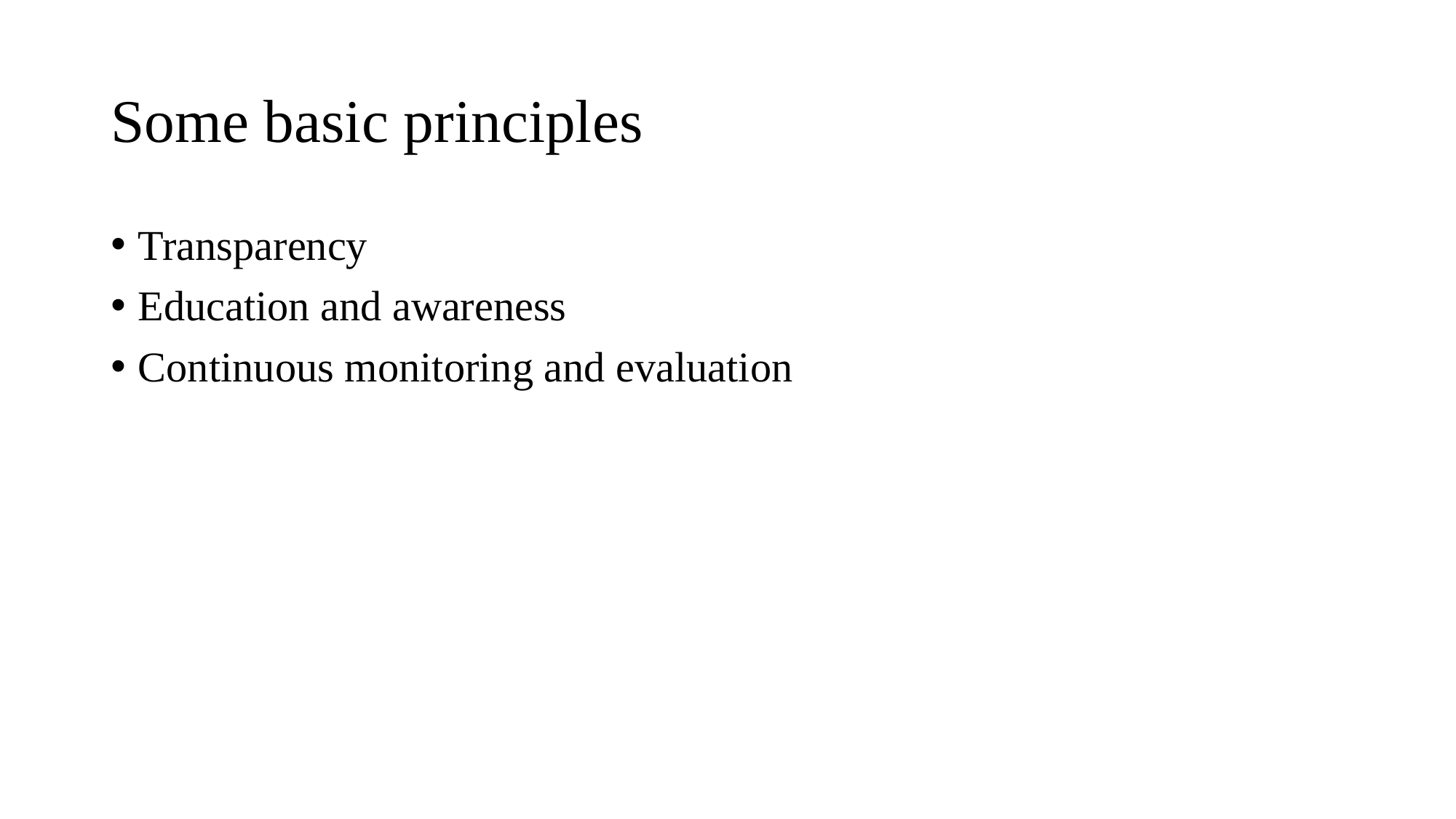

# Some basic principles
Transparency
Education and awareness
Continuous monitoring and evaluation